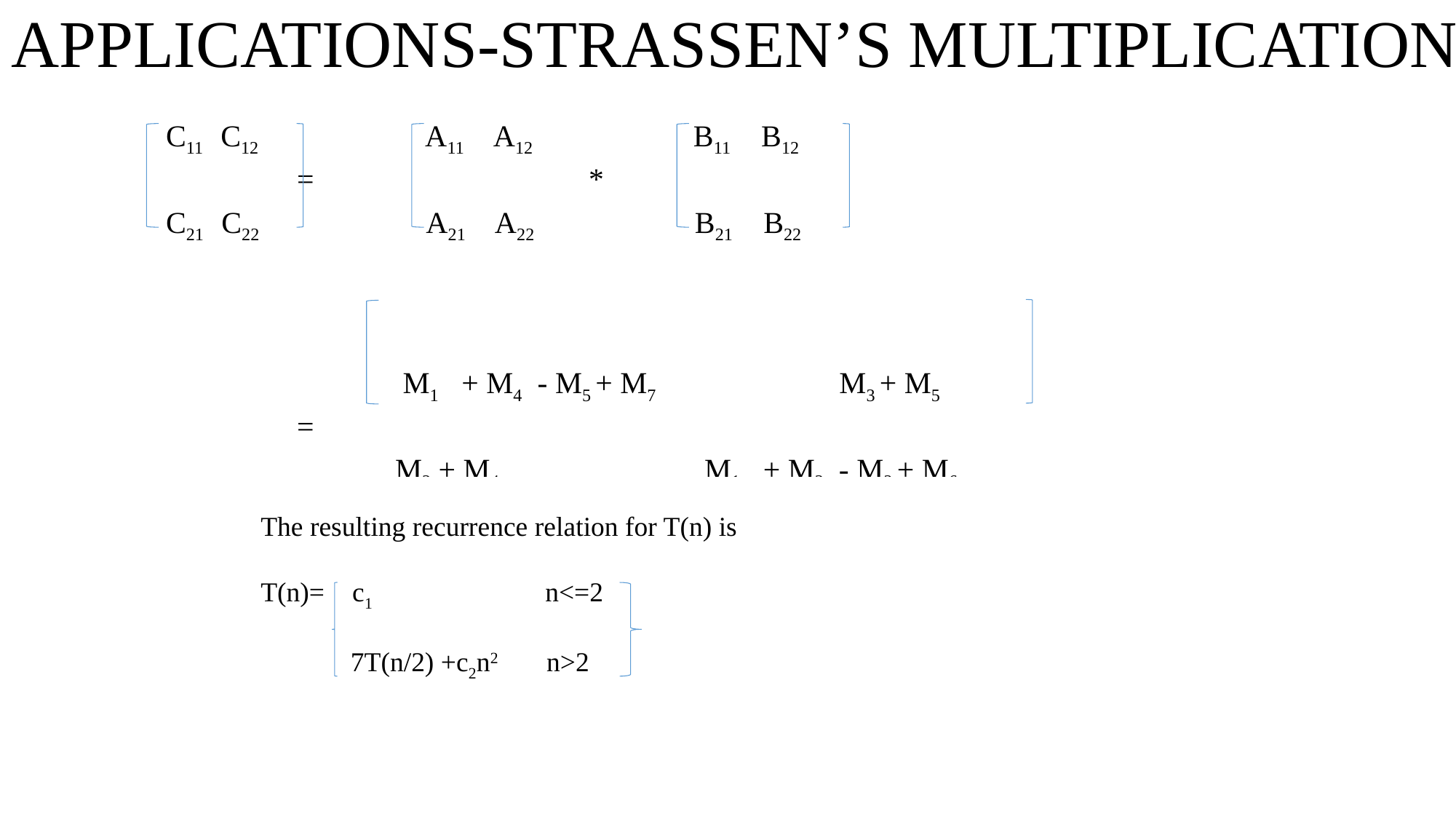

# APPLICATIONS-STRASSEN’S MULTIPLICATION
C11    C12                      A11    A12                     B11    B12
                              =                                    *
C21    C22                      A21    A22                     B21    B22

                               M1   + M4  - M5 + M7                        M3 + M5
                              =
                              M2 + M4                                               M1   + M3  - M2 + M6

The resulting recurrence relation for T(n) is

T(n)=    c1                         n<=2

             7T(n/2) +c2n2       n>2